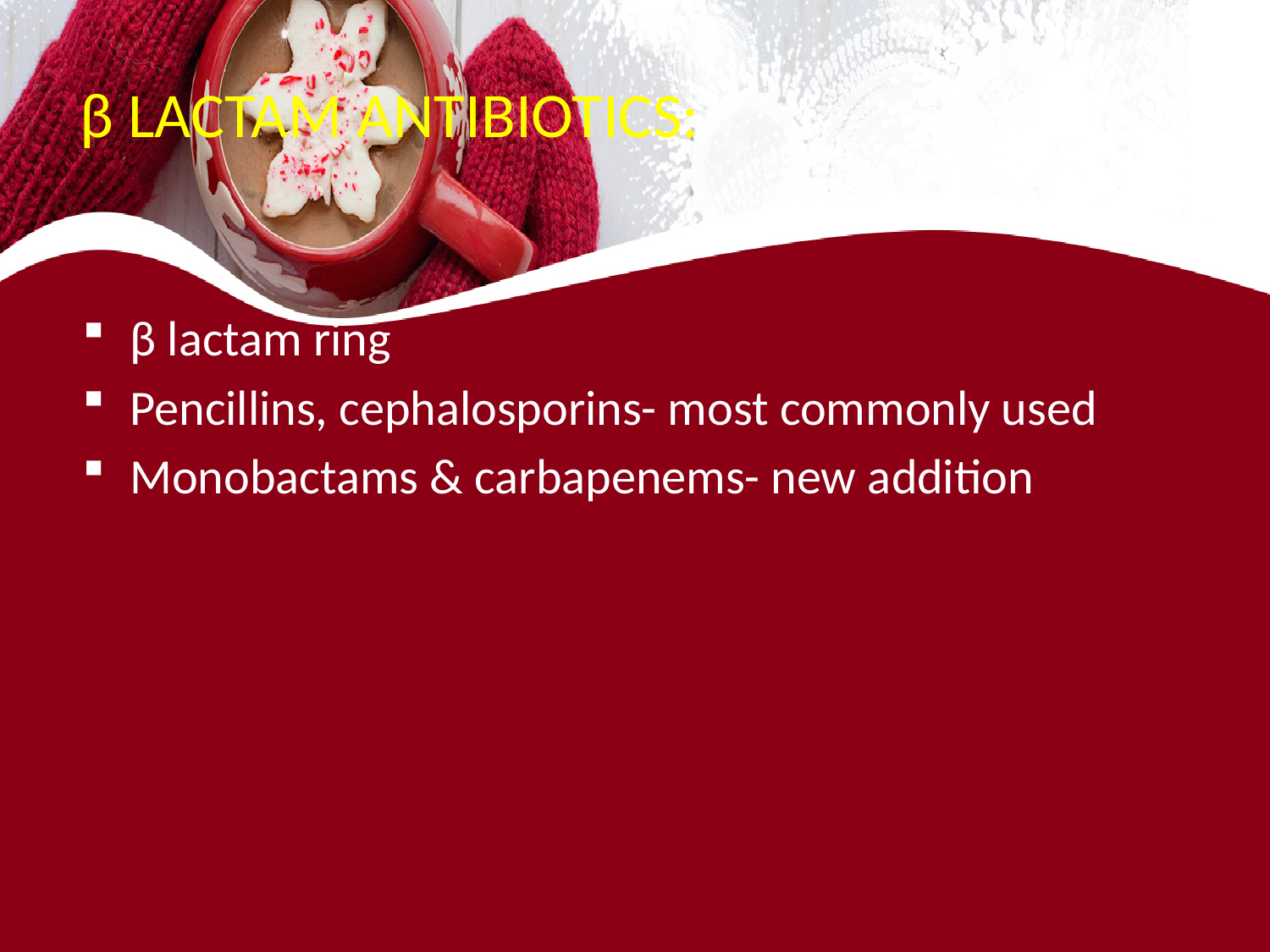

# β LACTAM ANTIBIOTICS:
β lactam ring
Pencillins, cephalosporins- most commonly used
Monobactams & carbapenems- new addition